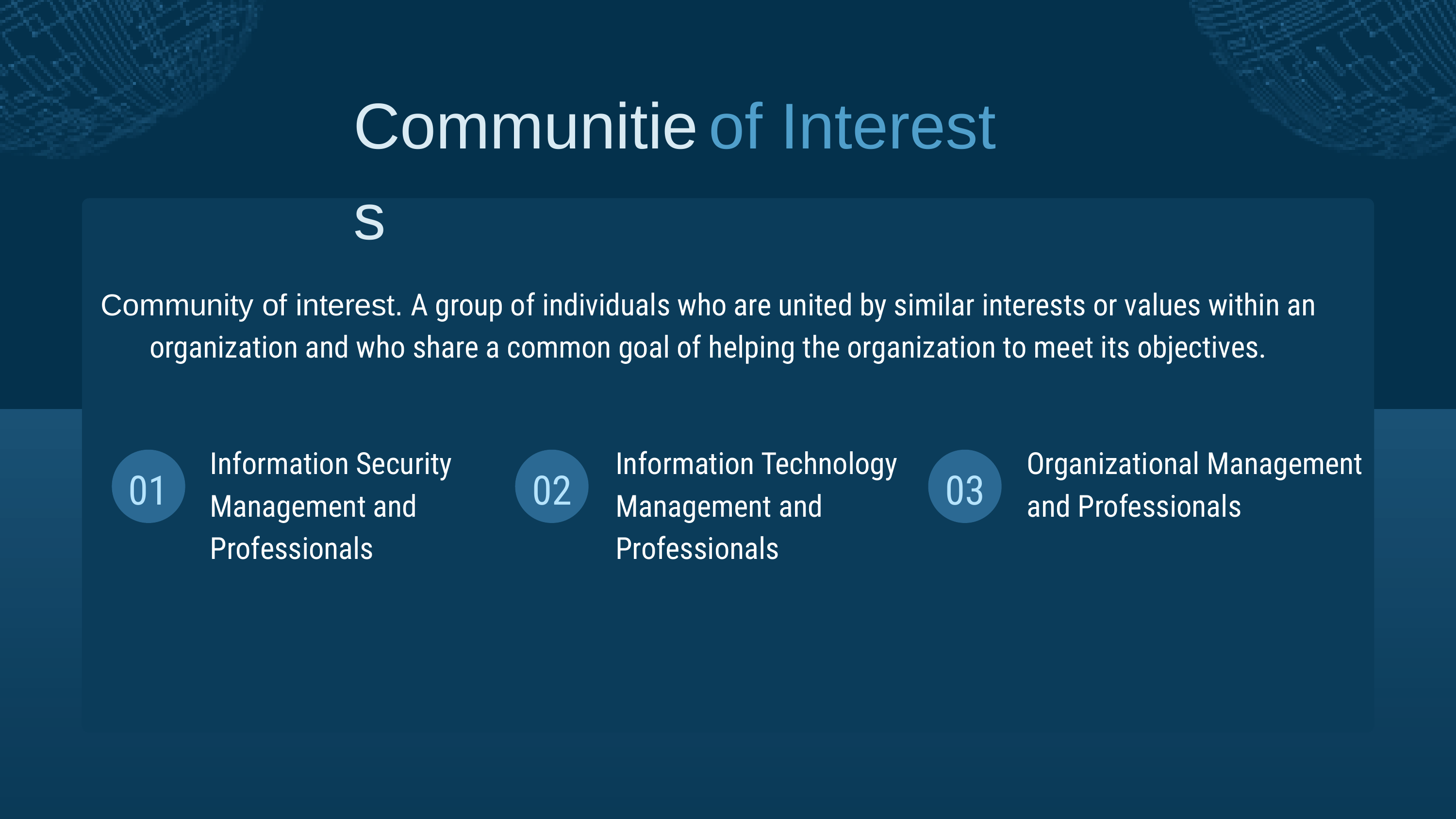

Communities
of Interest

Community of interest. A group of individuals who are united by similar interests or values within an organization and who share a common goal of helping the organization to meet its objectives.

Information Security Management and Professionals
Information Technology Management and Professionals
Organizational Management and Professionals

01
02
03